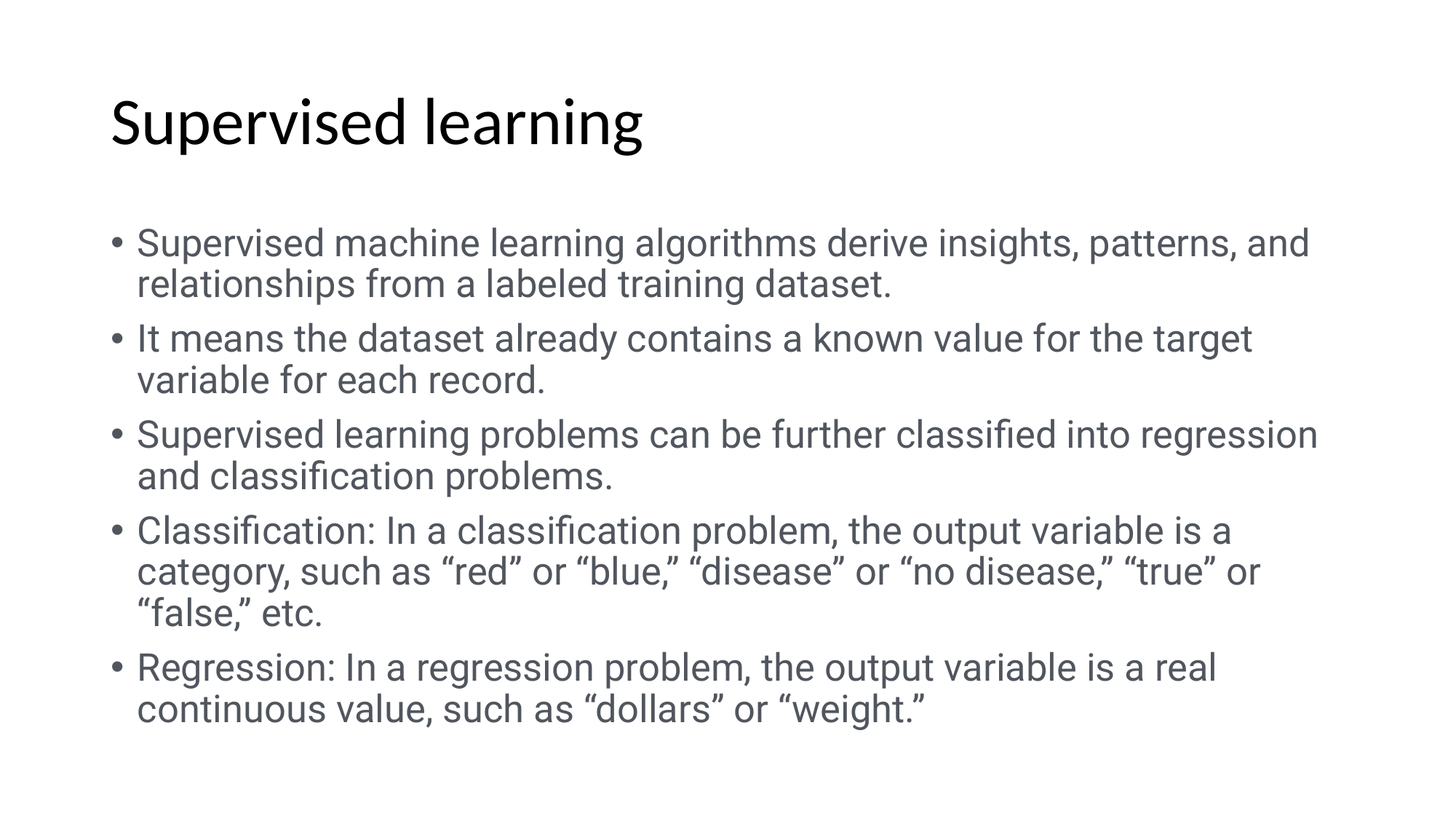

# Supervised learning
Supervised machine learning algorithms derive insights, patterns, and relationships from a labeled training dataset.
It means the dataset already contains a known value for the target variable for each record.
Supervised learning problems can be further classified into regression and classification problems.
Classification: In a classification problem, the output variable is a category, such as “red” or “blue,” “disease” or “no disease,” “true” or “false,” etc.
Regression: In a regression problem, the output variable is a real continuous value, such as “dollars” or “weight.”